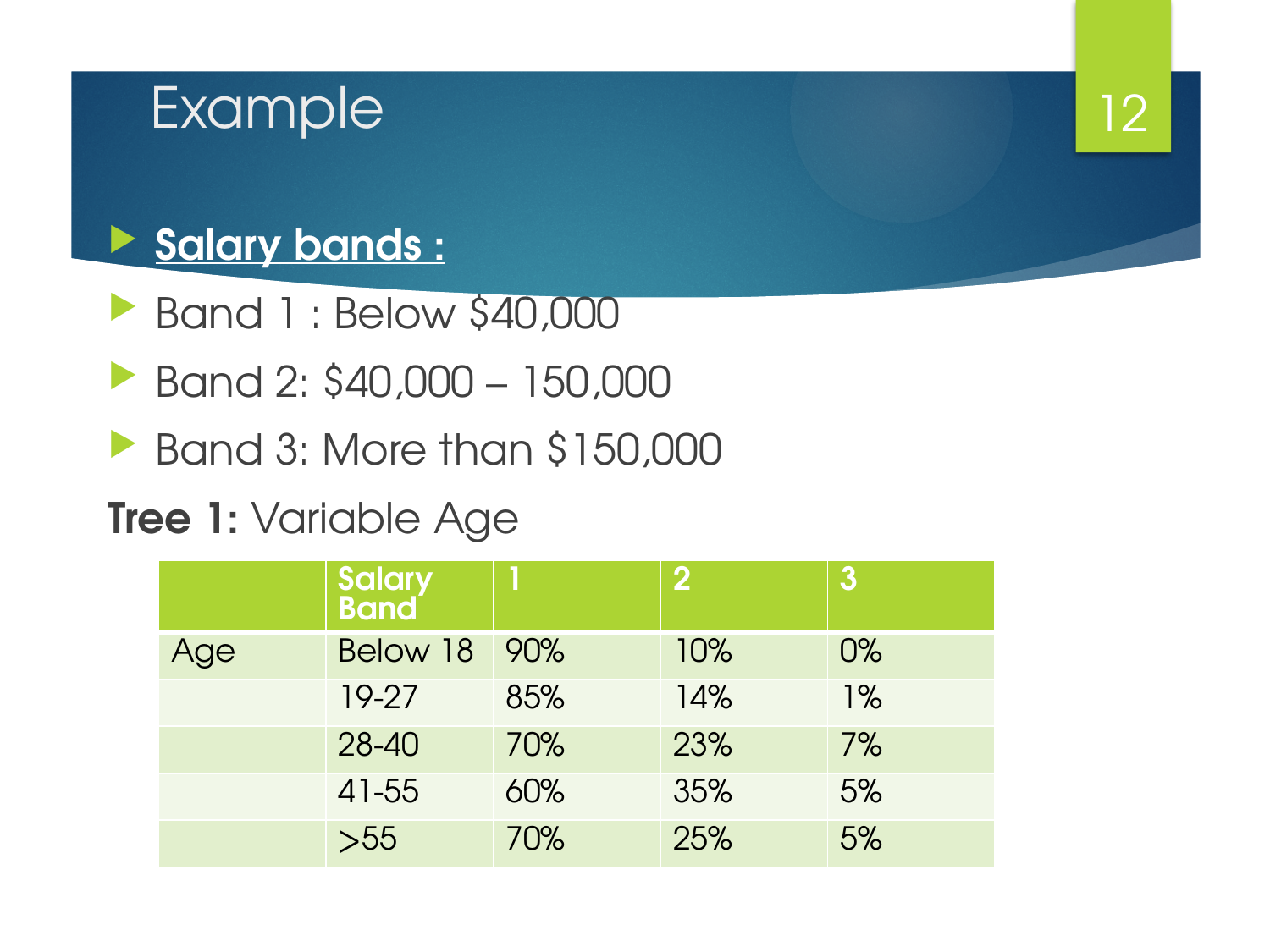

12
# Example
Salary bands :
Band 1 : Below $40,000
Band 2: $40,000 – 150,000
Band 3: More than $150,000
Tree 1: Variable Age

|  | Salary Band | 1 | 2 | 3 |
| --- | --- | --- | --- | --- |
| Age | Below 18 | 90% | 10% | 0% |
|  | 19-27 | 85% | 14% | 1% |
|  | 28-40 | 70% | 23% | 7% |
|  | 41-55 | 60% | 35% | 5% |
|  | >55 | 70% | 25% | 5% |